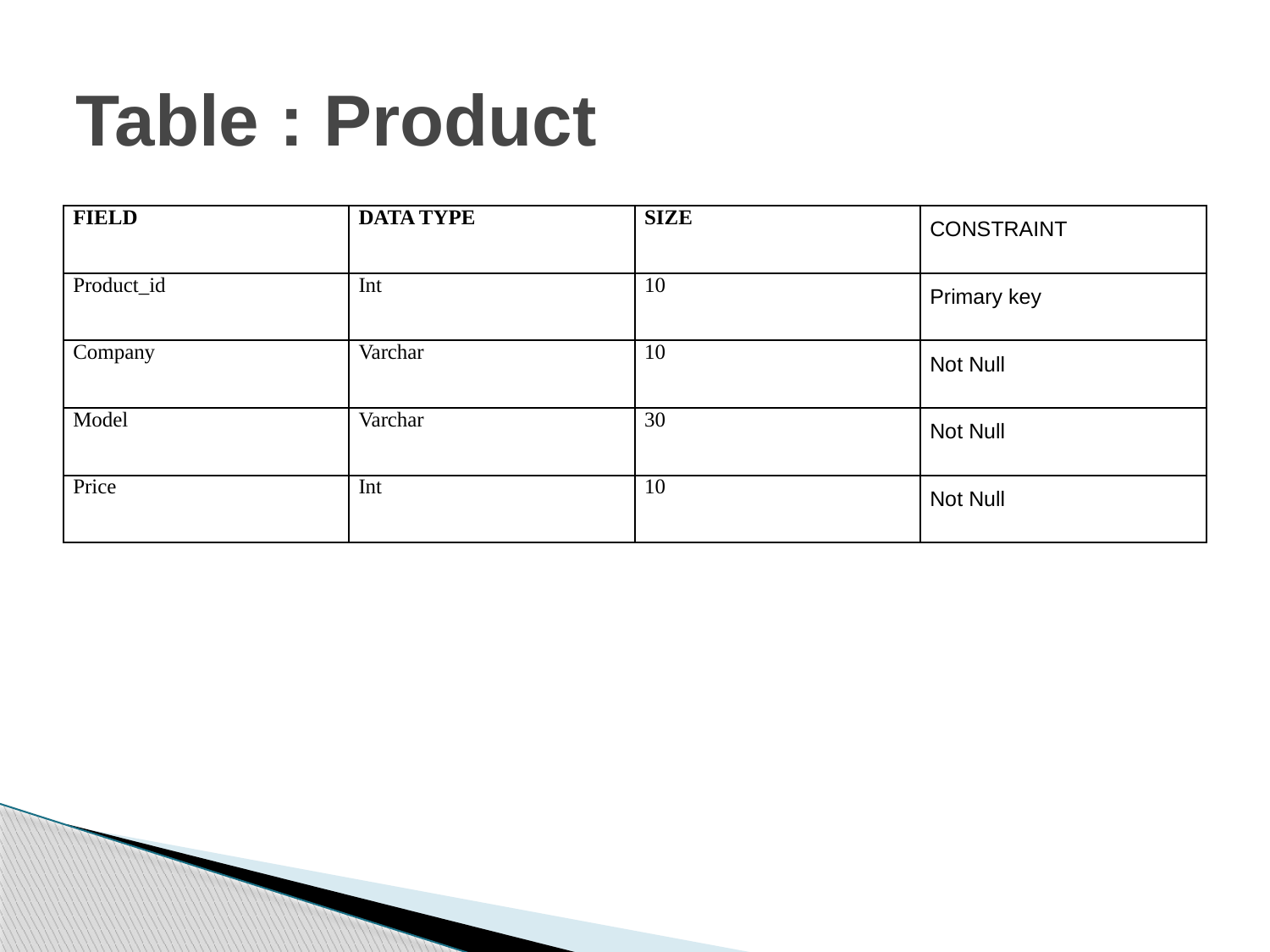

# Table : Product
| FIELD | DATA TYPE | SIZE | CONSTRAINT |
| --- | --- | --- | --- |
| Product\_id | Int | 10 | Primary key |
| Company | Varchar | 10 | Not Null |
| Model | Varchar | 30 | Not Null |
| Price | Int | 10 | Not Null |